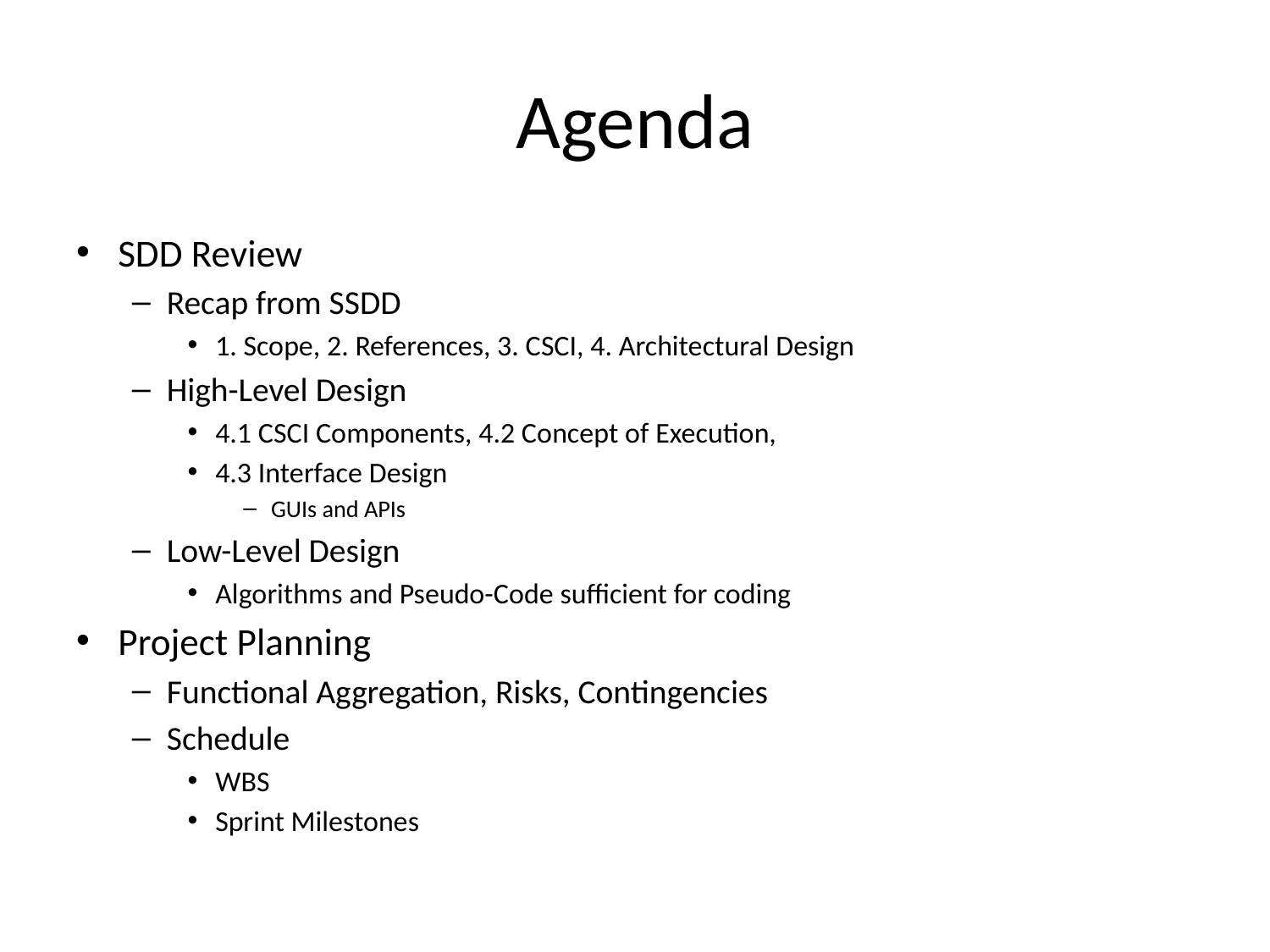

# Agenda
SDD Review
Recap from SSDD
1. Scope, 2. References, 3. CSCI, 4. Architectural Design
High-Level Design
4.1 CSCI Components, 4.2 Concept of Execution,
4.3 Interface Design
GUIs and APIs
Low-Level Design
Algorithms and Pseudo-Code sufficient for coding
Project Planning
Functional Aggregation, Risks, Contingencies
Schedule
WBS
Sprint Milestones